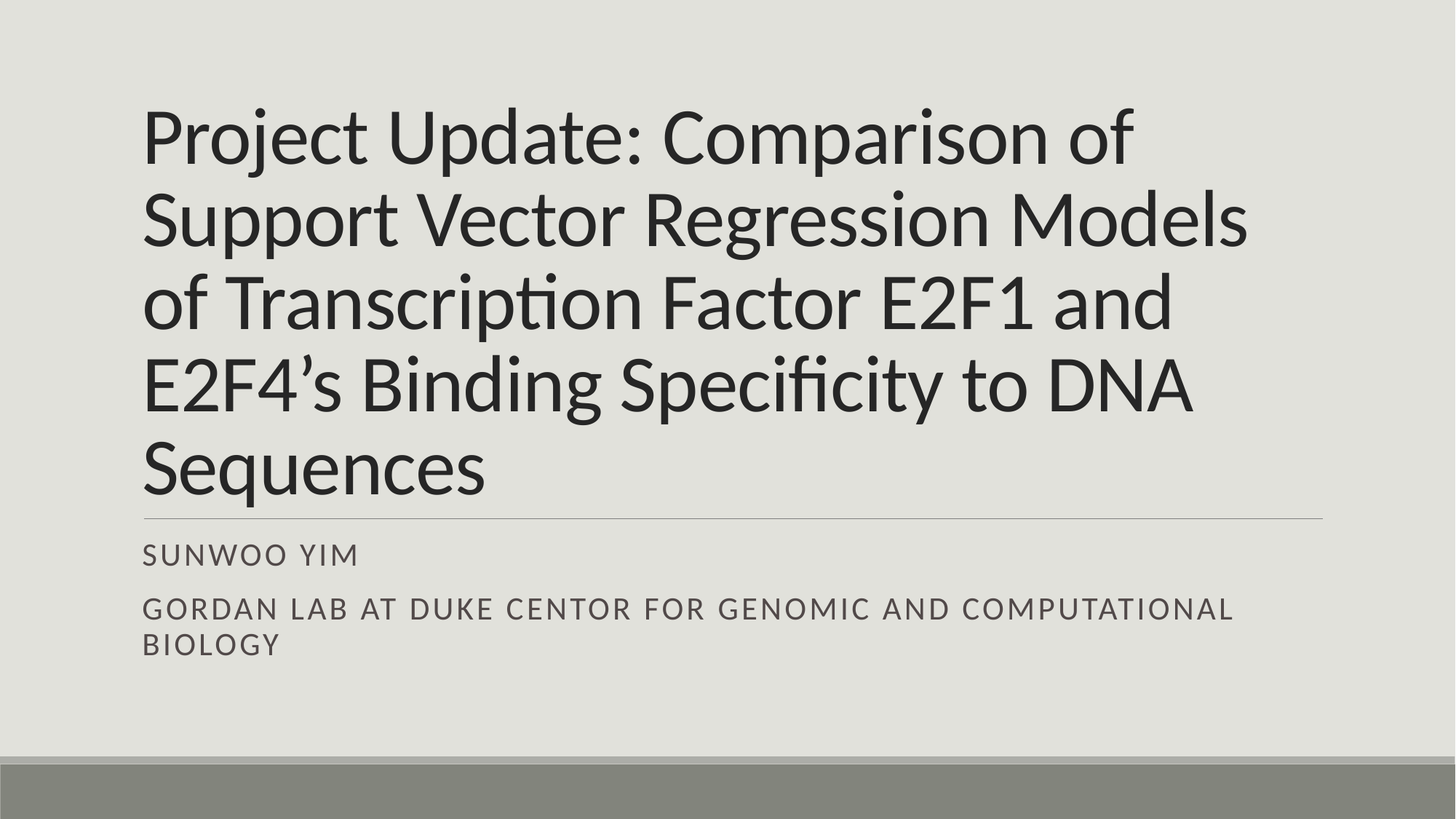

# Project Update: Comparison of Support Vector Regression Models of Transcription Factor E2F1 and E2F4’s Binding Specificity to DNA Sequences
Sunwoo Yim
Gordan Lab at Duke Centor for Genomic and Computational Biology